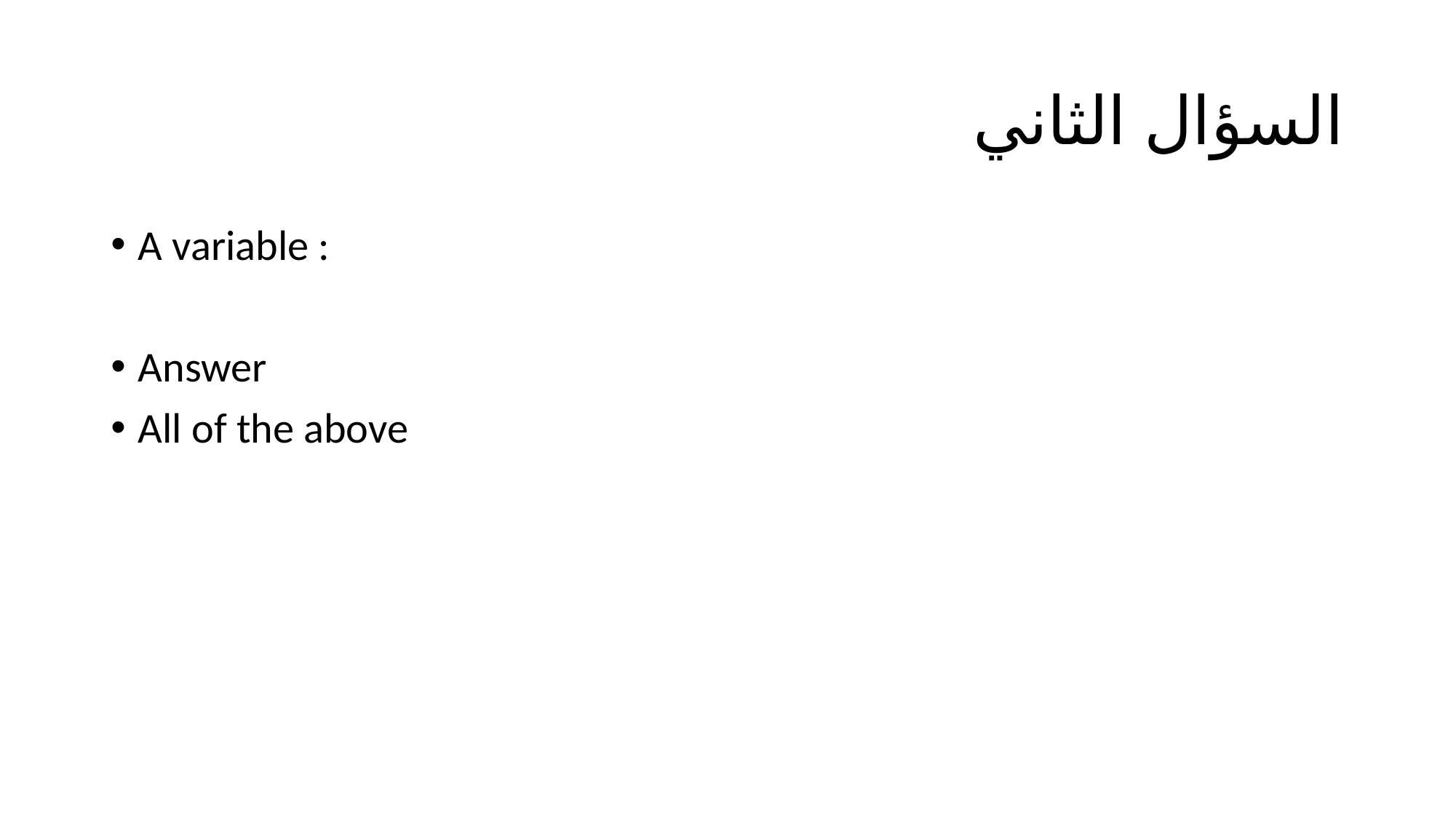

# السؤال الثاني
A variable :

Answer
All of the above